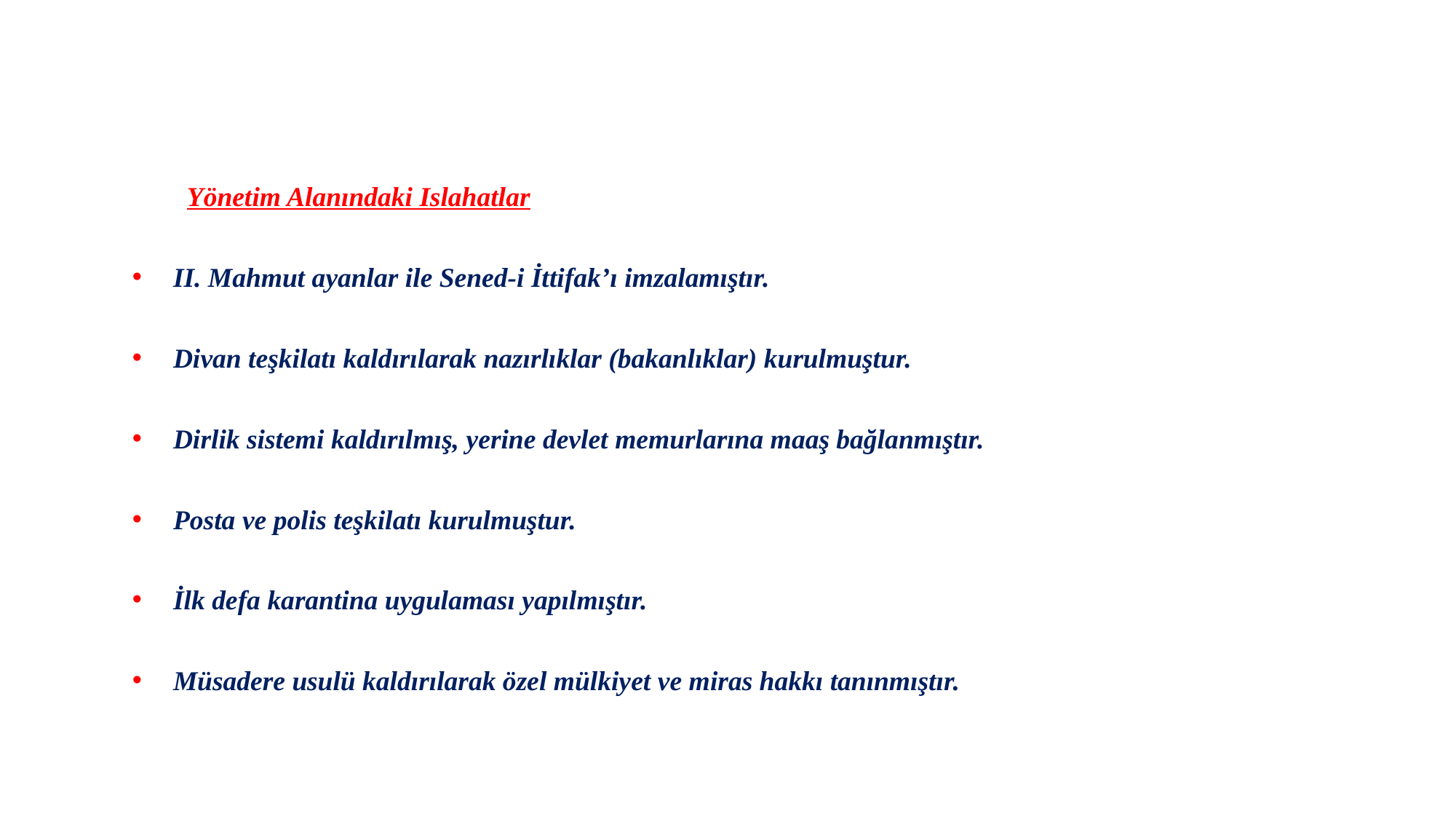

Yönetim Alanındaki Islahatlar
II. Mahmut ayanlar ile Sened-i İttifak’ı imzalamıştır.
Divan teşkilatı kaldırılarak nazırlıklar (bakanlıklar) kurulmuştur.
Dirlik sistemi kaldırılmış, yerine devlet memurlarına maaş bağlanmıştır.
Posta ve polis teşkilatı kurulmuştur.
İlk defa karantina uygulaması yapılmıştır.
Müsadere usulü kaldırılarak özel mülkiyet ve miras hakkı tanınmıştır.